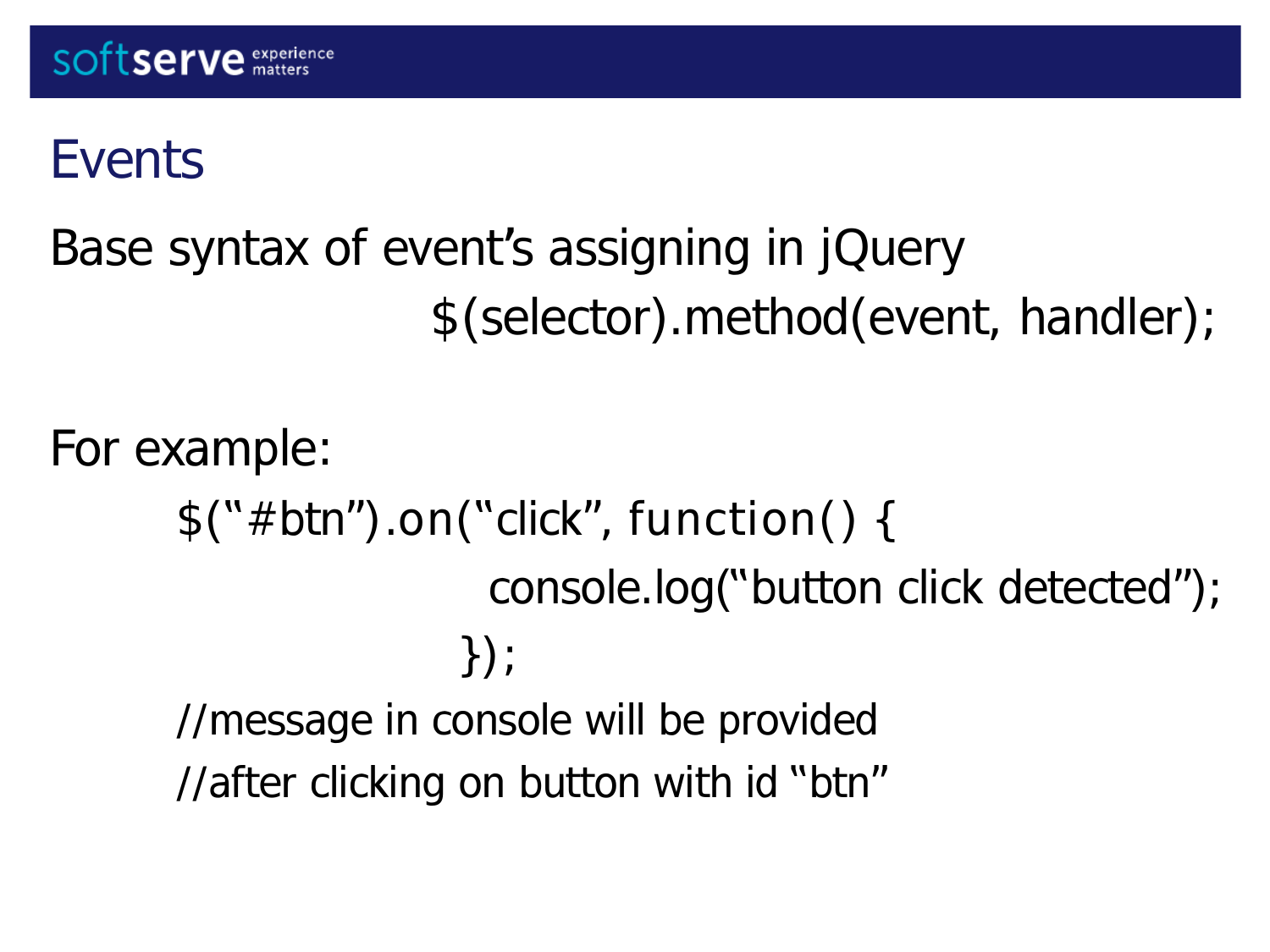

Events
Base syntax of event’s assigning in jQuery
			$(selector).method(event, handler);

For example:
	$(“#btn”).on(“click”, function() {
			    console.log(“button click detected”);
			  });
	//message in console will be provided
	//after clicking on button with id “btn”